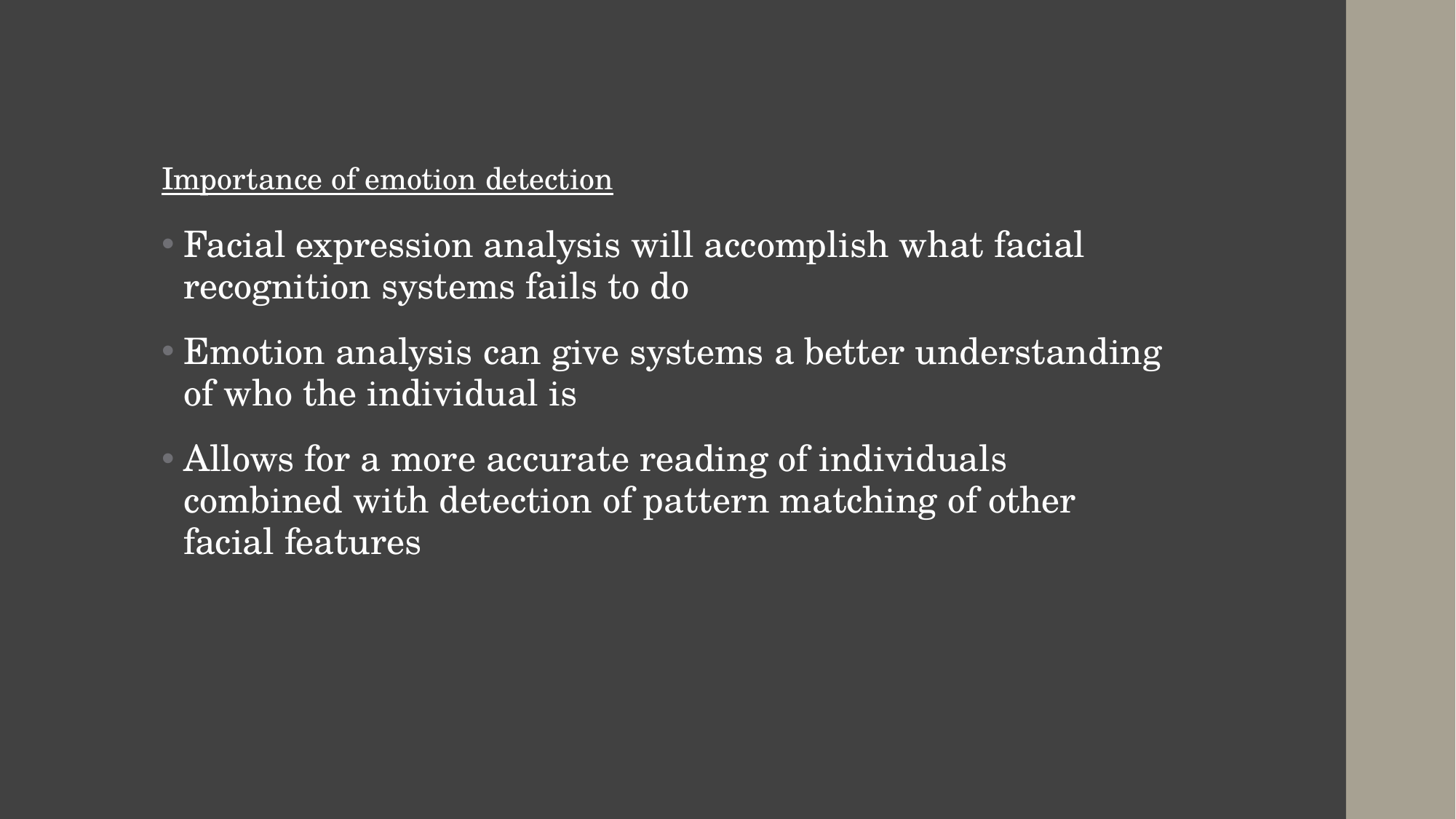

# Importance of emotion detection
Facial expression analysis will accomplish what facial recognition systems fails to do
Emotion analysis can give systems a better understanding of who the individual is
Allows for a more accurate reading of individuals combined with detection of pattern matching of other facial features